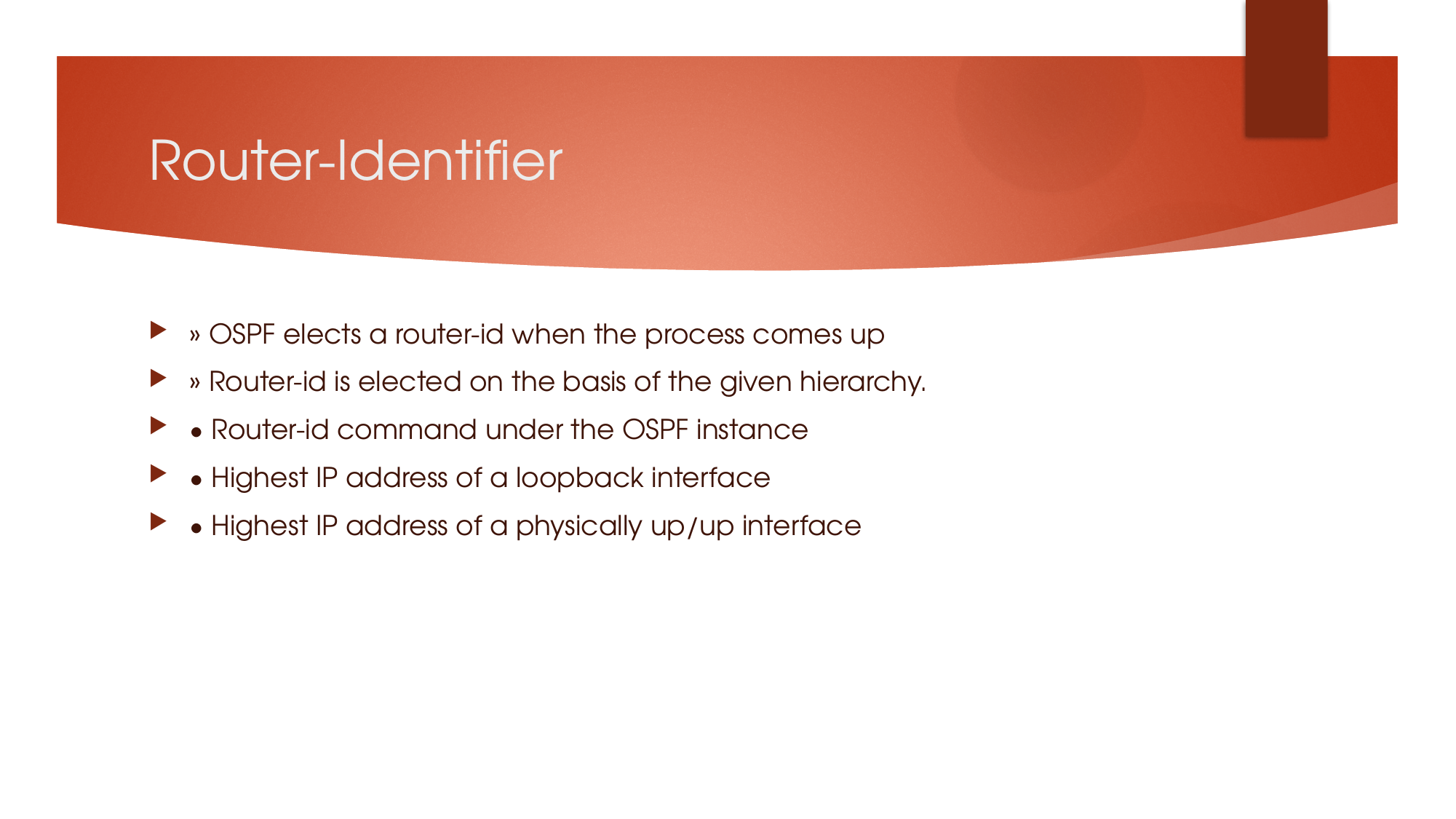

# Router-Identifier
» OSPF elects a router-id when the process comes up
» Router-id is elected on the basis of the given hierarchy.
• Router-id command under the OSPF instance
• Highest IP address of a loopback interface
• Highest IP address of a physically up/up interface